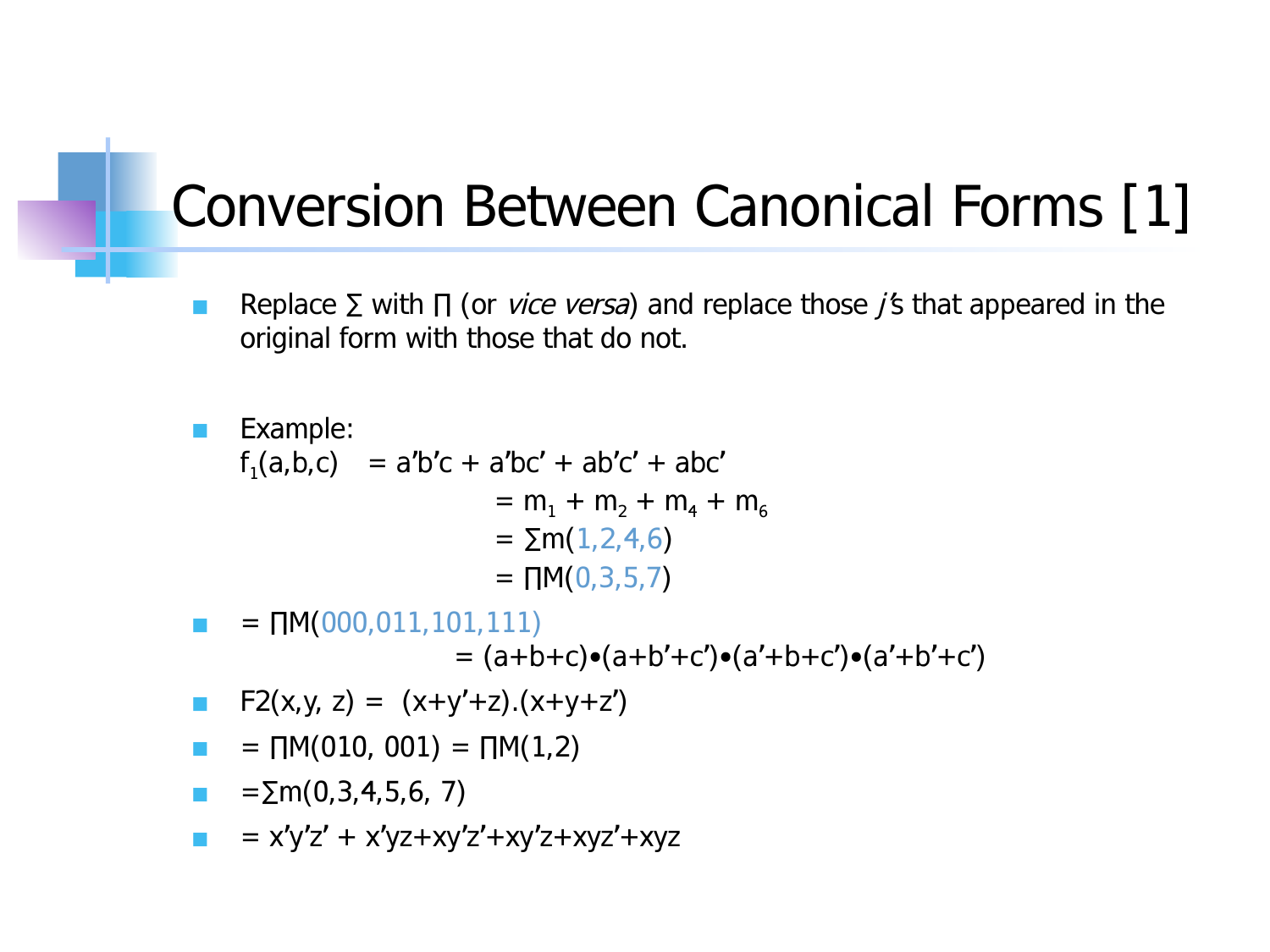

# Conversion Between Canonical Forms [1]
Replace ∑ with ∏ (or vice versa) and replace those j’s that appeared in the original form with those that do not.

Example:
f1(a,b,c)	= a’b’c + a’bc’ + ab’c’ + abc’
		= m1 + m2 + m4 + m6
		= ∑m(1,2,4,6)
		= ∏M(0,3,5,7)
= ∏M(000,011,101,111)
	          = (a+b+c)•(a+b’+c’)•(a’+b+c’)•(a’+b’+c’)
F2(x,y, z) =  (x+y’+z).(x+y+z’)
= ∏M(010, 001) = ∏M(1,2)
=∑m(0,3,4,5,6, 7)
= x’y’z’ + x’yz+xy’z’+xy’z+xyz’+xyz